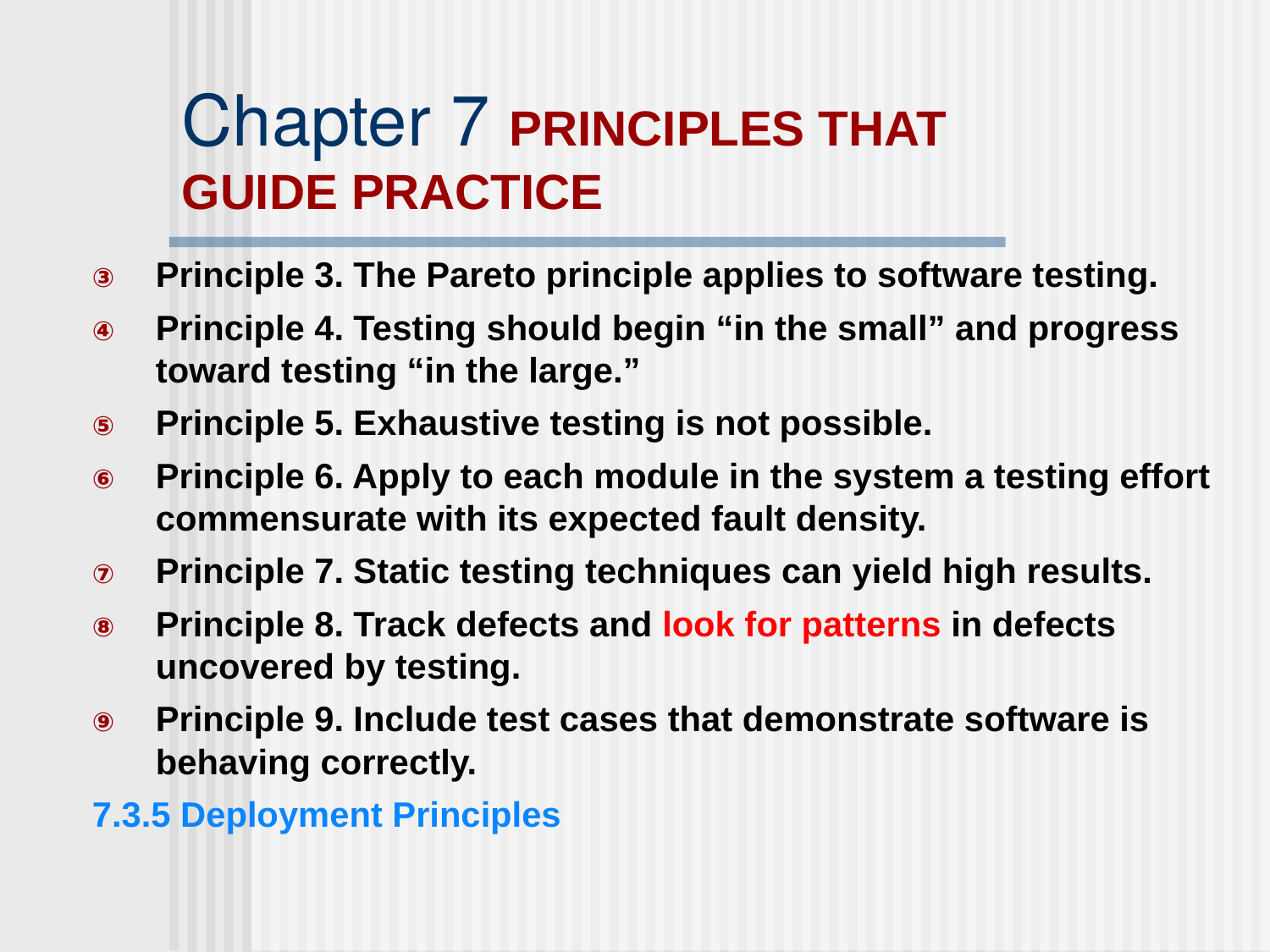

# Chapter 7 PRINCIPLES THAT GUIDE PRACTICE
Principle 3. The Pareto principle applies to software testing.
Principle 4. Testing should begin “in the small” and progress toward testing “in the large.”
Principle 5. Exhaustive testing is not possible.
Principle 6. Apply to each module in the system a testing effort commensurate with its expected fault density.
Principle 7. Static testing techniques can yield high results.
Principle 8. Track defects and look for patterns in defects uncovered by testing.
Principle 9. Include test cases that demonstrate software is behaving correctly.
7.3.5 Deployment Principles
21